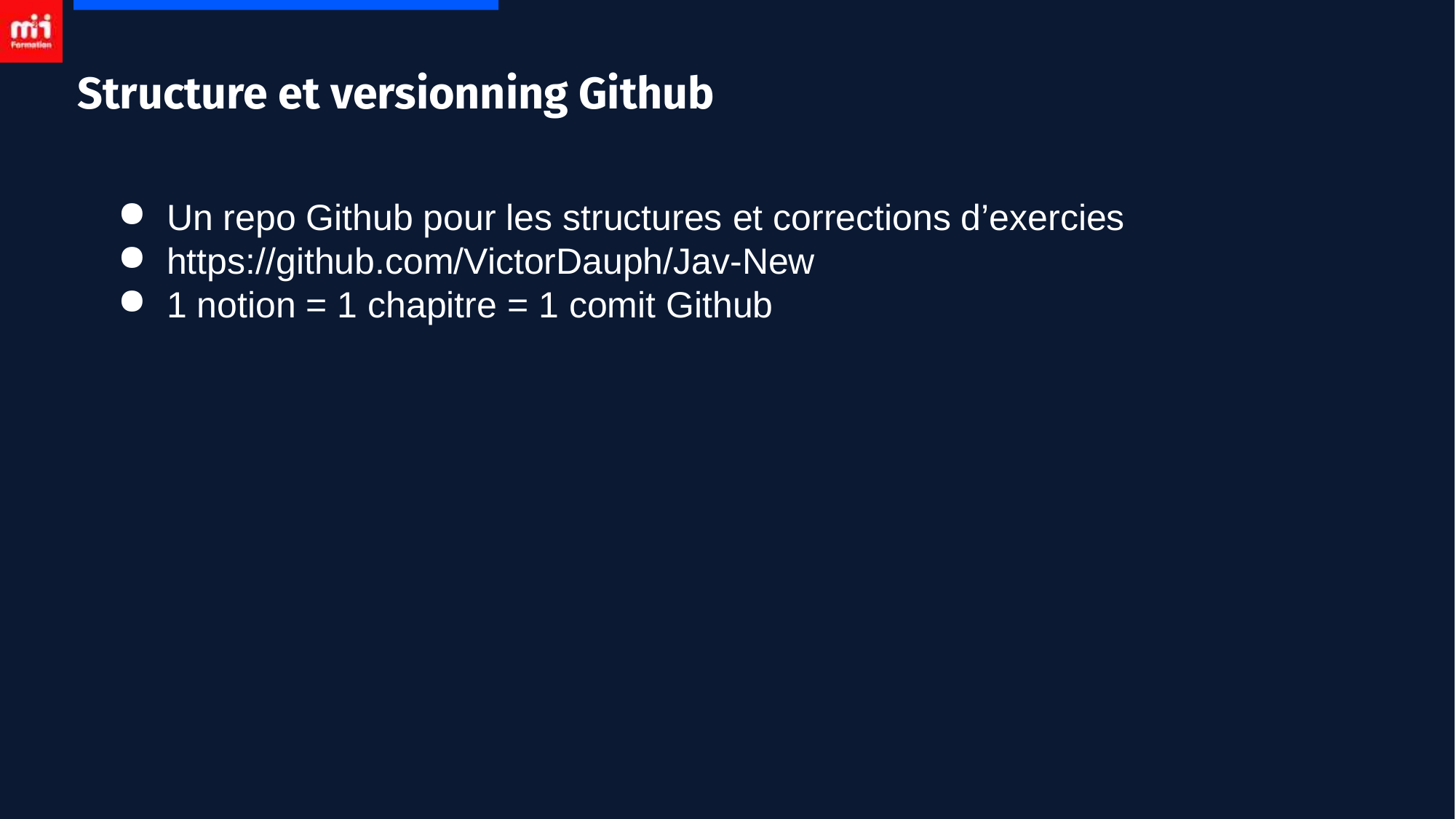

# Structure et versionning Github
Un repo Github pour les structures et corrections d’exercies
https://github.com/VictorDauph/Jav-New
1 notion = 1 chapitre = 1 comit Github